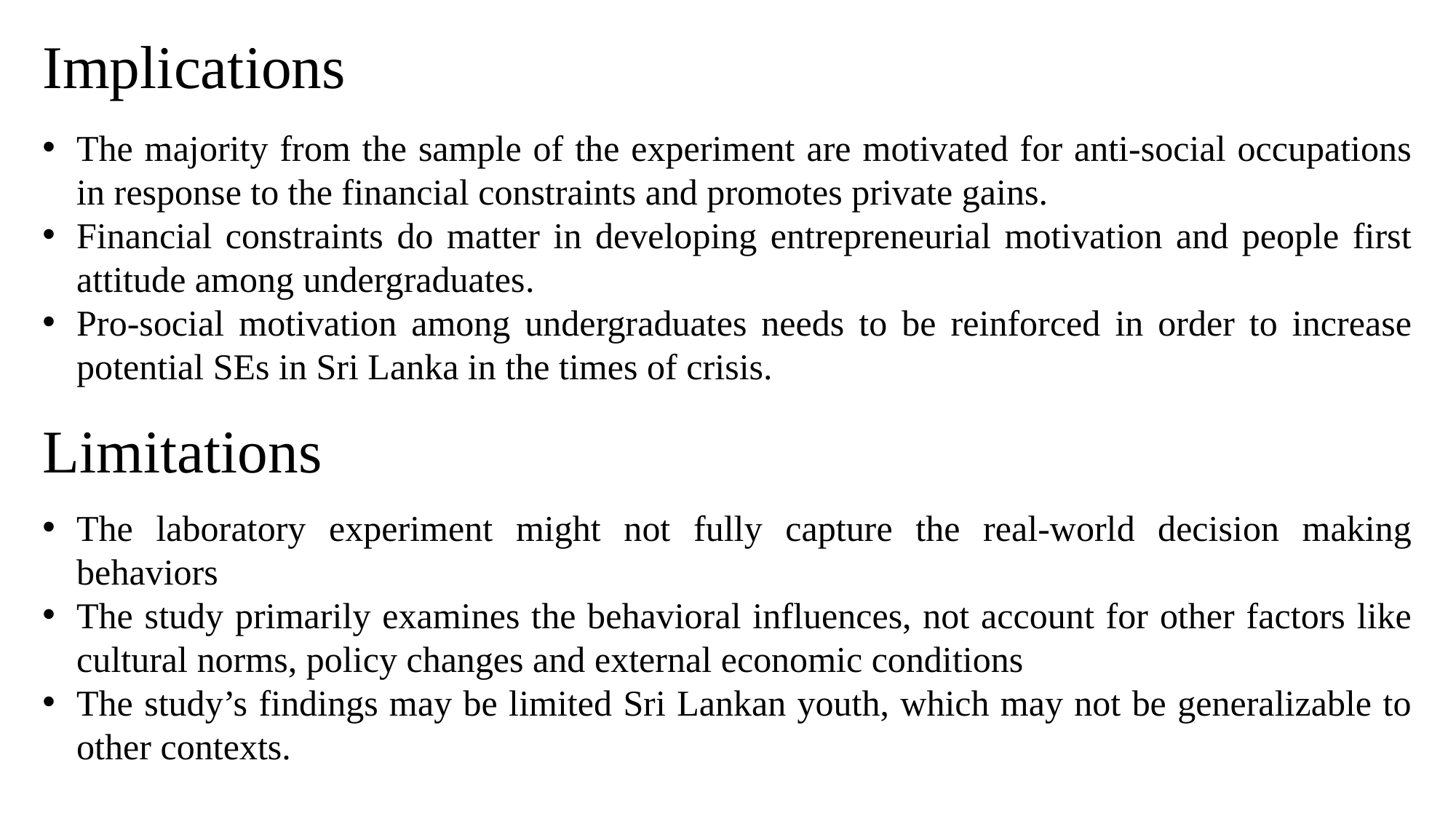

# Implications
The majority from the sample of the experiment are motivated for anti-social occupations in response to the financial constraints and promotes private gains.
Financial constraints do matter in developing entrepreneurial motivation and people first attitude among undergraduates.
Pro-social motivation among undergraduates needs to be reinforced in order to increase potential SEs in Sri Lanka in the times of crisis.

Limitations
The laboratory experiment might not fully capture the real-world decision making behaviors
The study primarily examines the behavioral influences, not account for other factors like cultural norms, policy changes and external economic conditions
The study’s findings may be limited Sri Lankan youth, which may not be generalizable to other contexts.